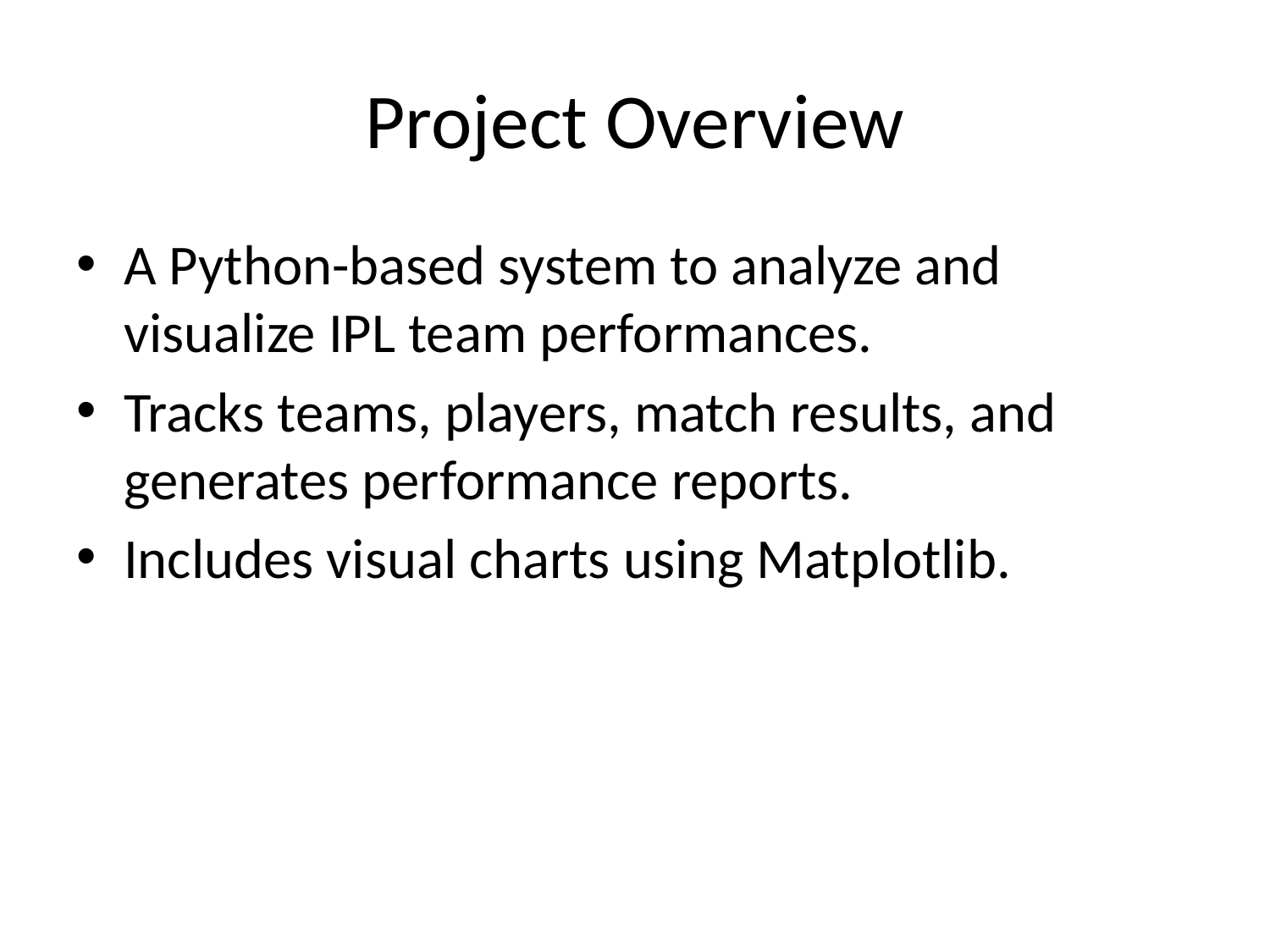

# Project Overview
A Python-based system to analyze and visualize IPL team performances.
Tracks teams, players, match results, and generates performance reports.
Includes visual charts using Matplotlib.